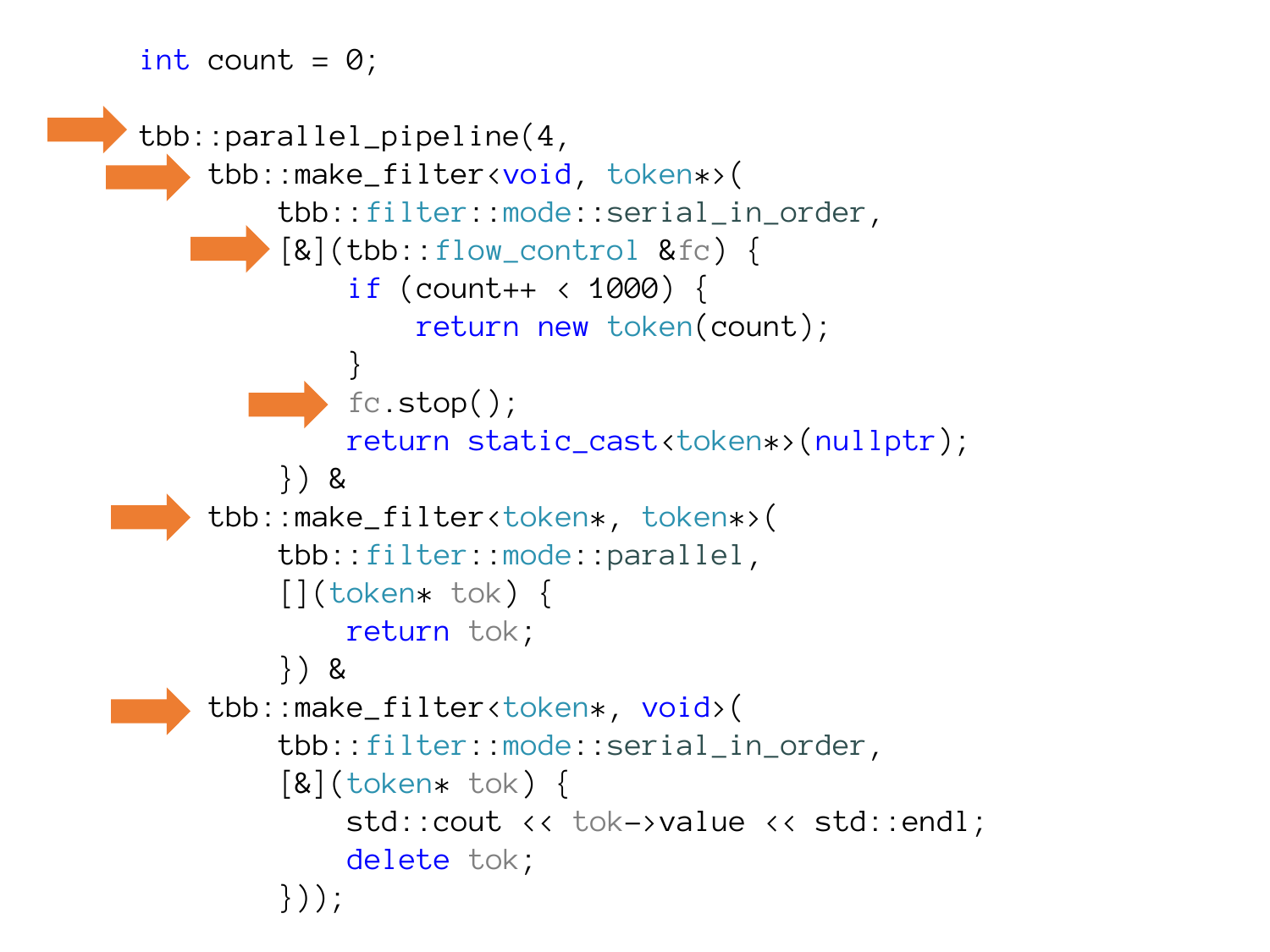

int count = 0;

tbb::parallel_pipeline(4,
    tbb::make_filter<void, token*>(
        tbb::filter::mode::serial_in_order,
        [&](tbb::flow_control &fc) {
            if (count++ < 1000) {
                return new token(count);
            }
            fc.stop();
            return static_cast<token*>(nullptr);
        }) &
    tbb::make_filter<token*, token*>(
        tbb::filter::mode::parallel,
        [](token* tok) {
            return tok;
        }) &
    tbb::make_filter<token*, void>(
        tbb::filter::mode::serial_in_order,
        [&](token* tok) {
            std::cout << tok->value << std::endl;
            delete tok;
        }));